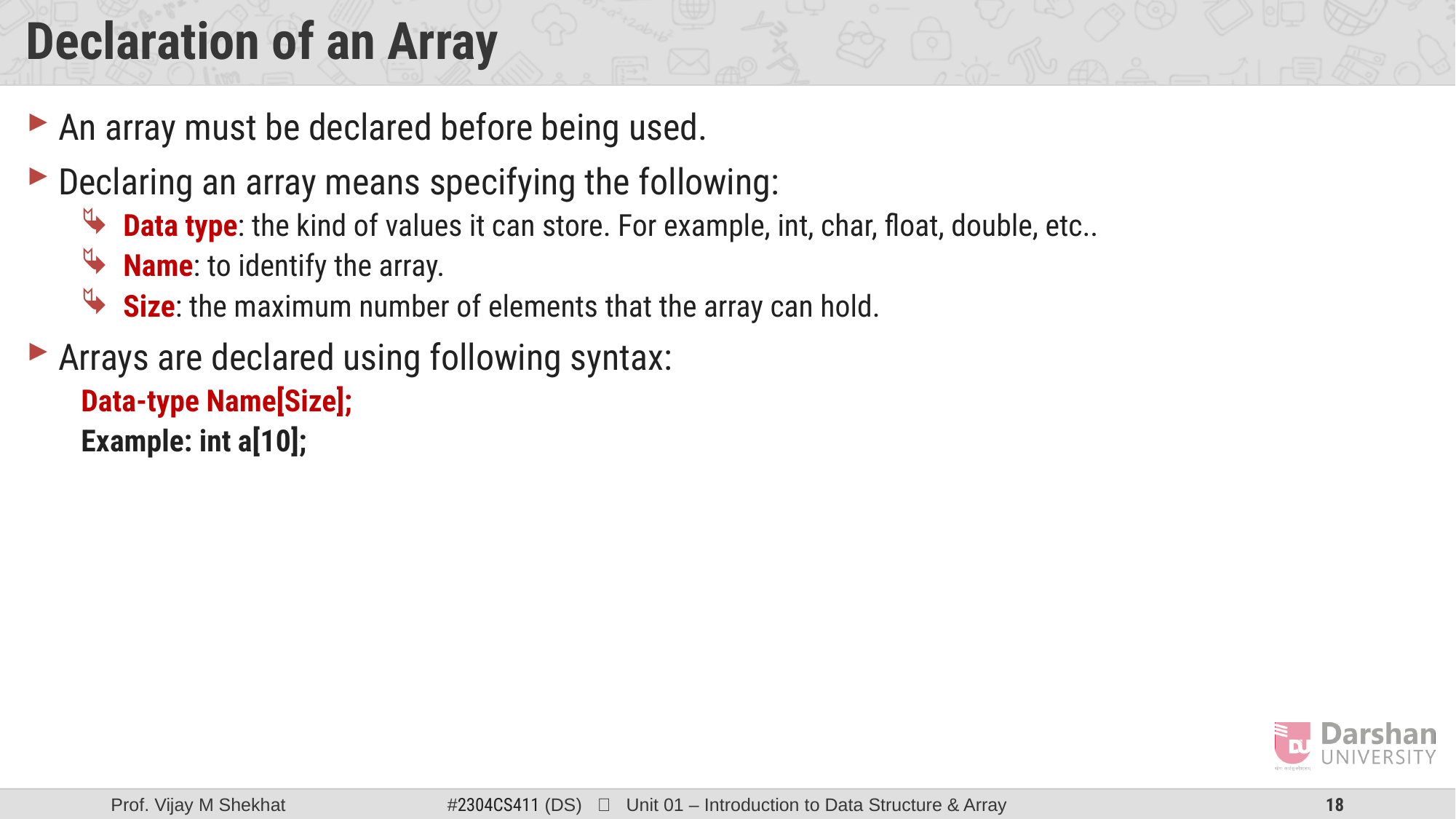

# Declaration of an Array
An array must be declared before being used.
Declaring an array means specifying the following:
Data type: the kind of values it can store. For example, int, char, float, double, etc..
Name: to identify the array.
Size: the maximum number of elements that the array can hold.
Arrays are declared using following syntax:
Data-type Name[Size];
Example: int a[10];